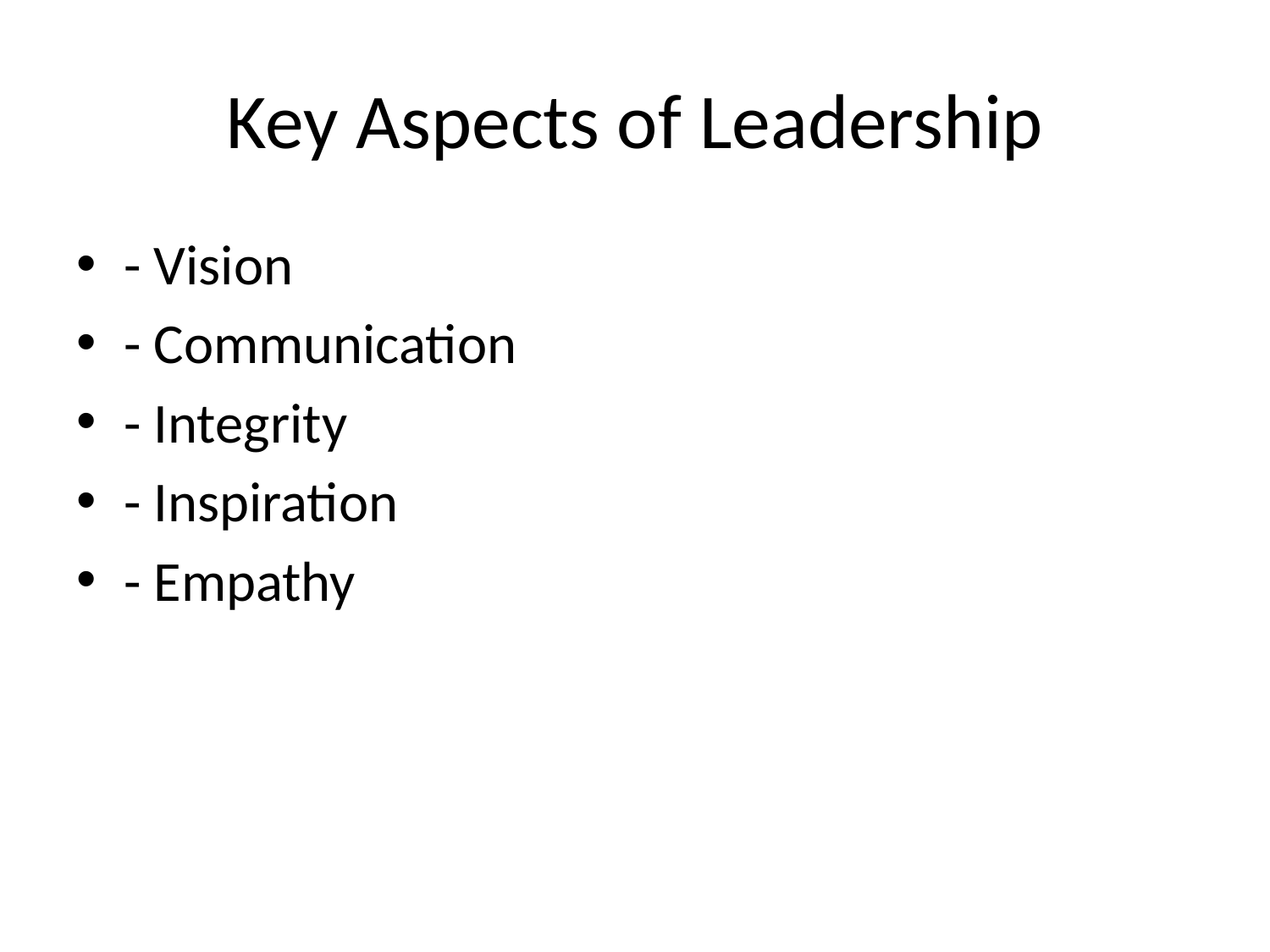

# Key Aspects of Leadership
- Vision
- Communication
- Integrity
- Inspiration
- Empathy